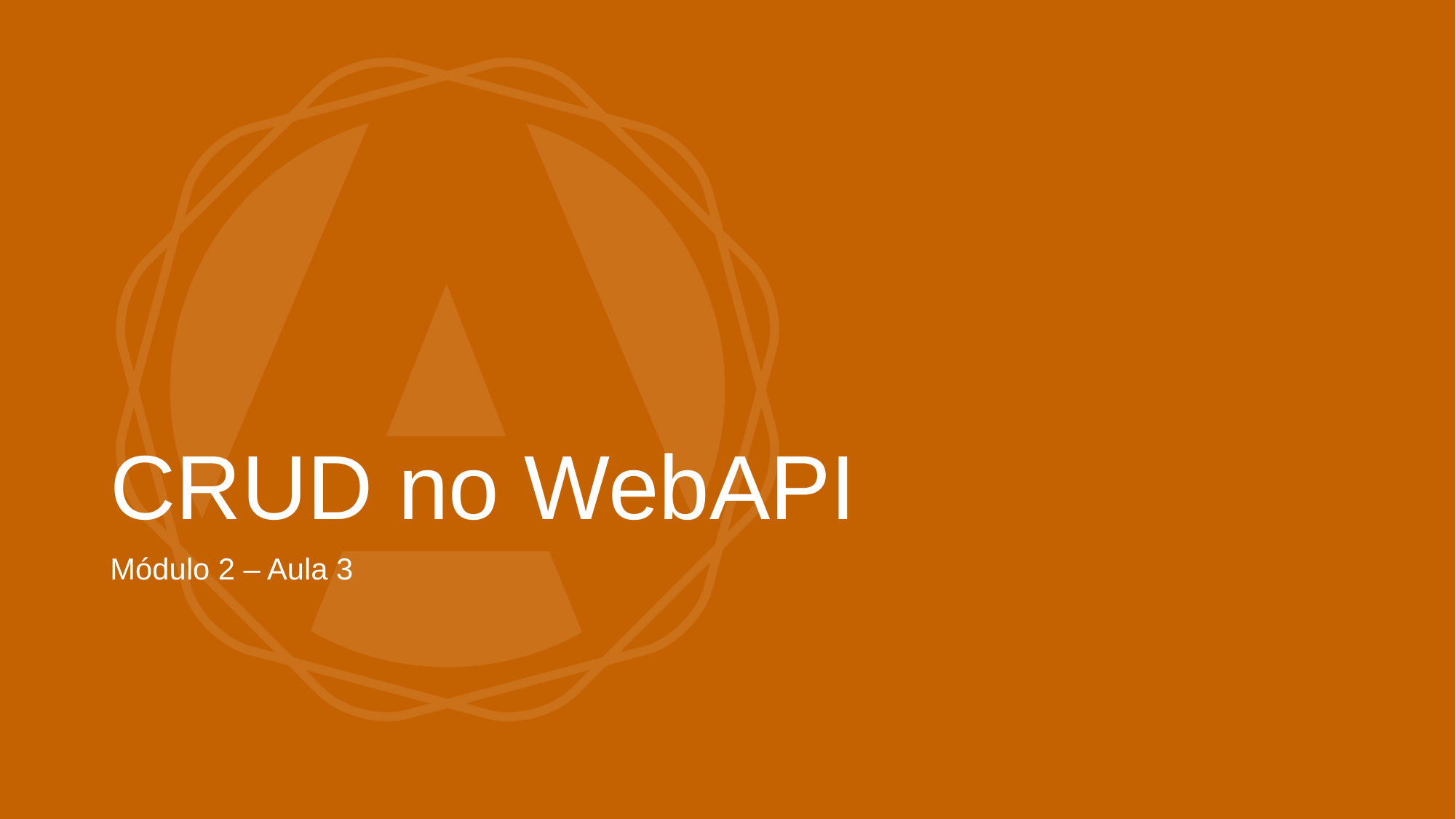

# CRUD no WebAPI
Módulo 2 – Aula 3